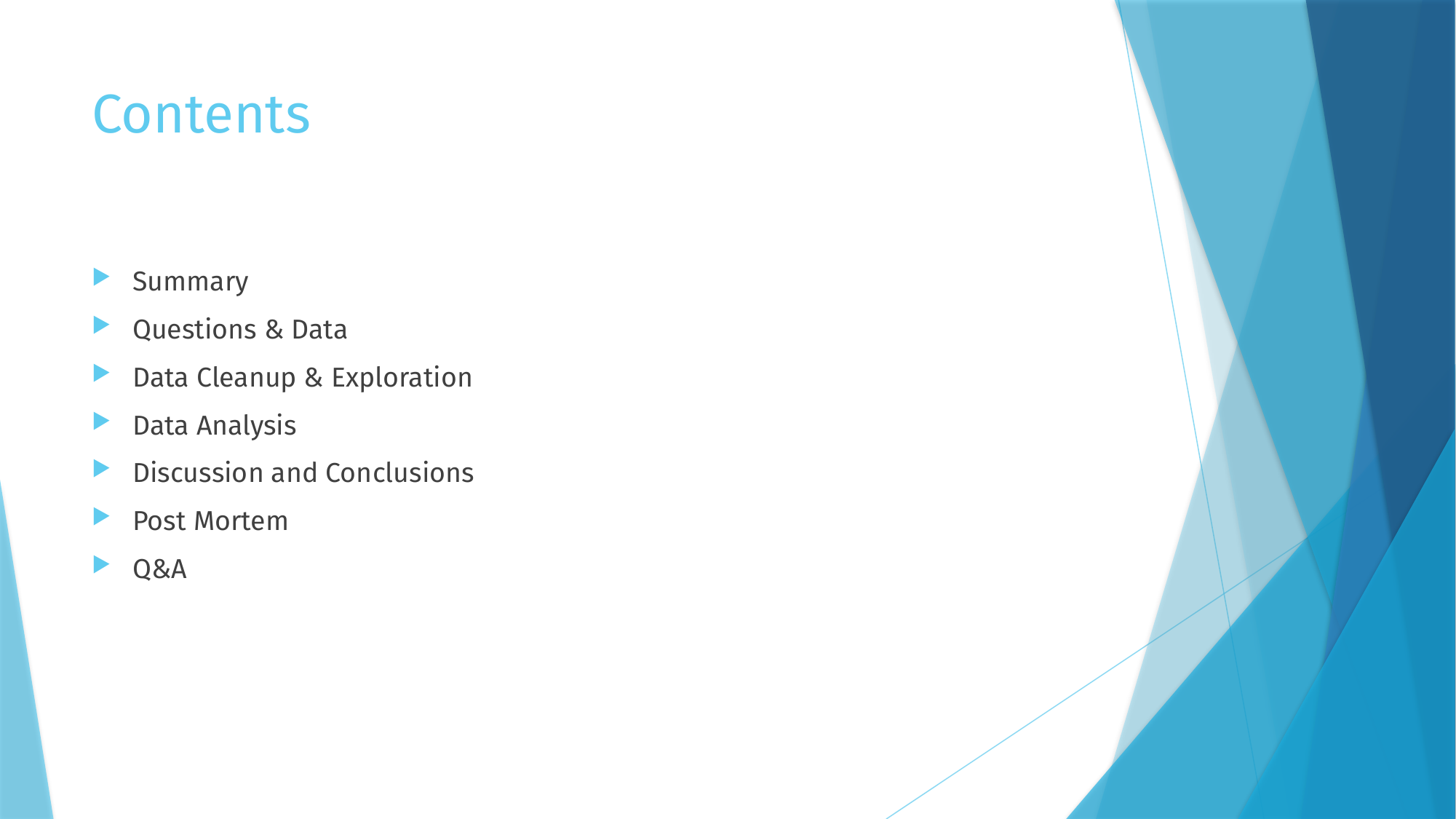

# Contents
Summary
Questions & Data
Data Cleanup & Exploration
Data Analysis
Discussion and Conclusions
Post Mortem
Q&A